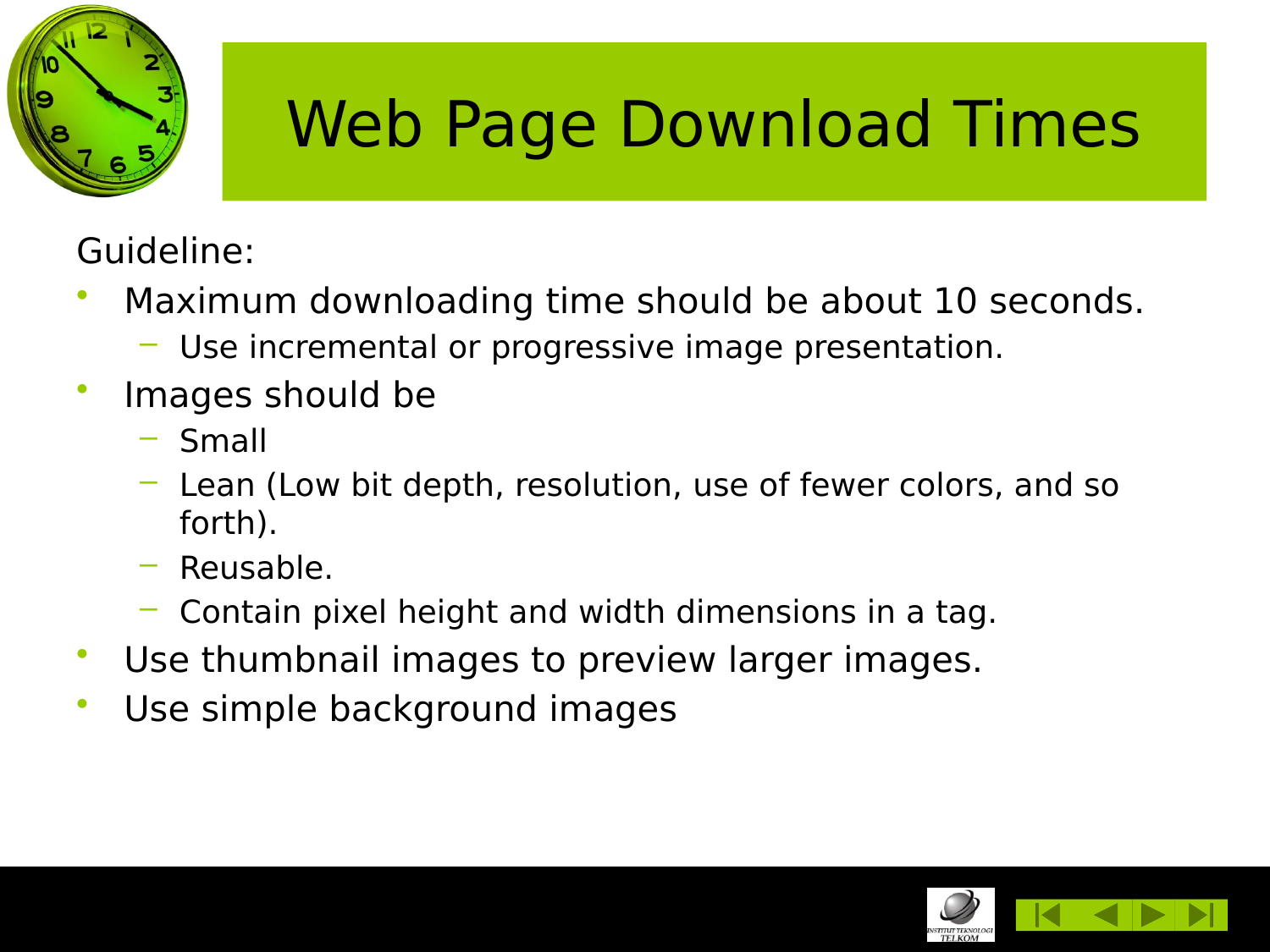

# Web Page Download Times
Guideline:
Maximum downloading time should be about 10 seconds.
Use incremental or progressive image presentation.
Images should be
Small
Lean (Low bit depth, resolution, use of fewer colors, and so forth).
Reusable.
Contain pixel height and width dimensions in a tag.
Use thumbnail images to preview larger images.
Use simple background images